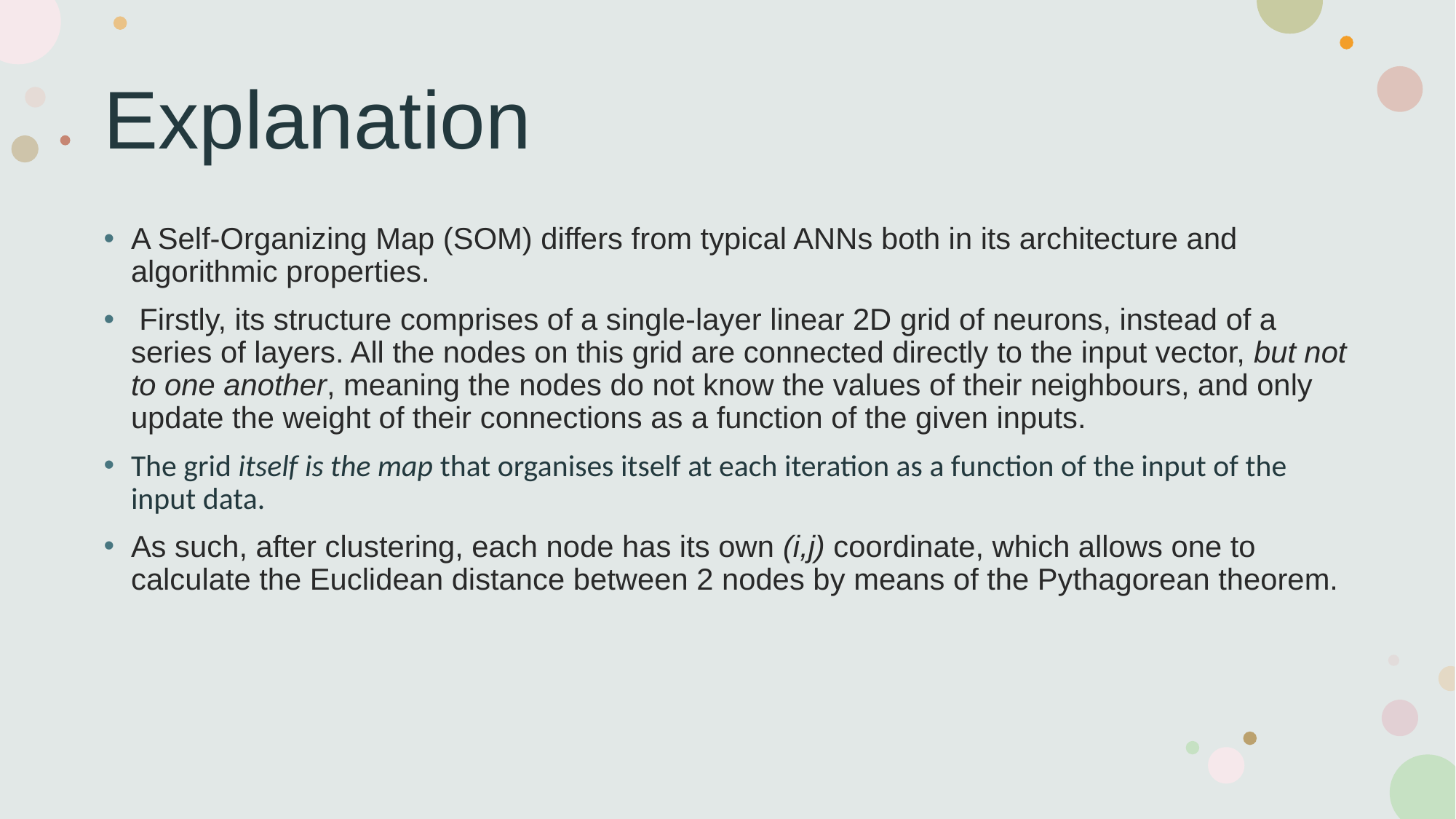

# Explanation
A Self-Organizing Map (SOM) differs from typical ANNs both in its architecture and algorithmic properties.
 Firstly, its structure comprises of a single-layer linear 2D grid of neurons, instead of a series of layers. All the nodes on this grid are connected directly to the input vector, but not to one another, meaning the nodes do not know the values of their neighbours, and only update the weight of their connections as a function of the given inputs.
The grid itself is the map that organises itself at each iteration as a function of the input of the input data.
As such, after clustering, each node has its own (i,j) coordinate, which allows one to calculate the Euclidean distance between 2 nodes by means of the Pythagorean theorem.